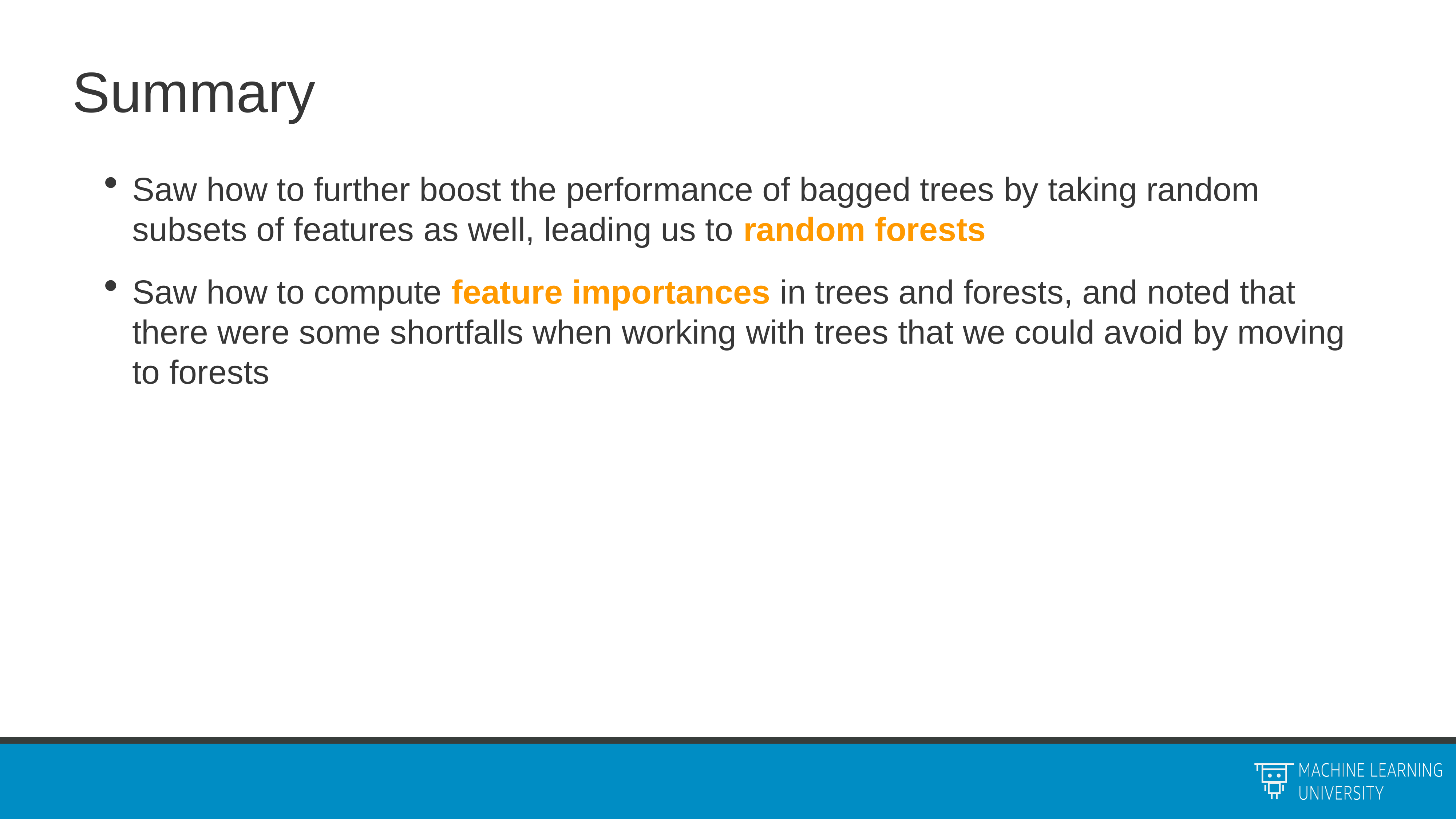

# Summary
Saw how to further boost the performance of bagged trees by taking random subsets of features as well, leading us to random forests
Saw how to compute feature importances in trees and forests, and noted that there were some shortfalls when working with trees that we could avoid by moving to forests